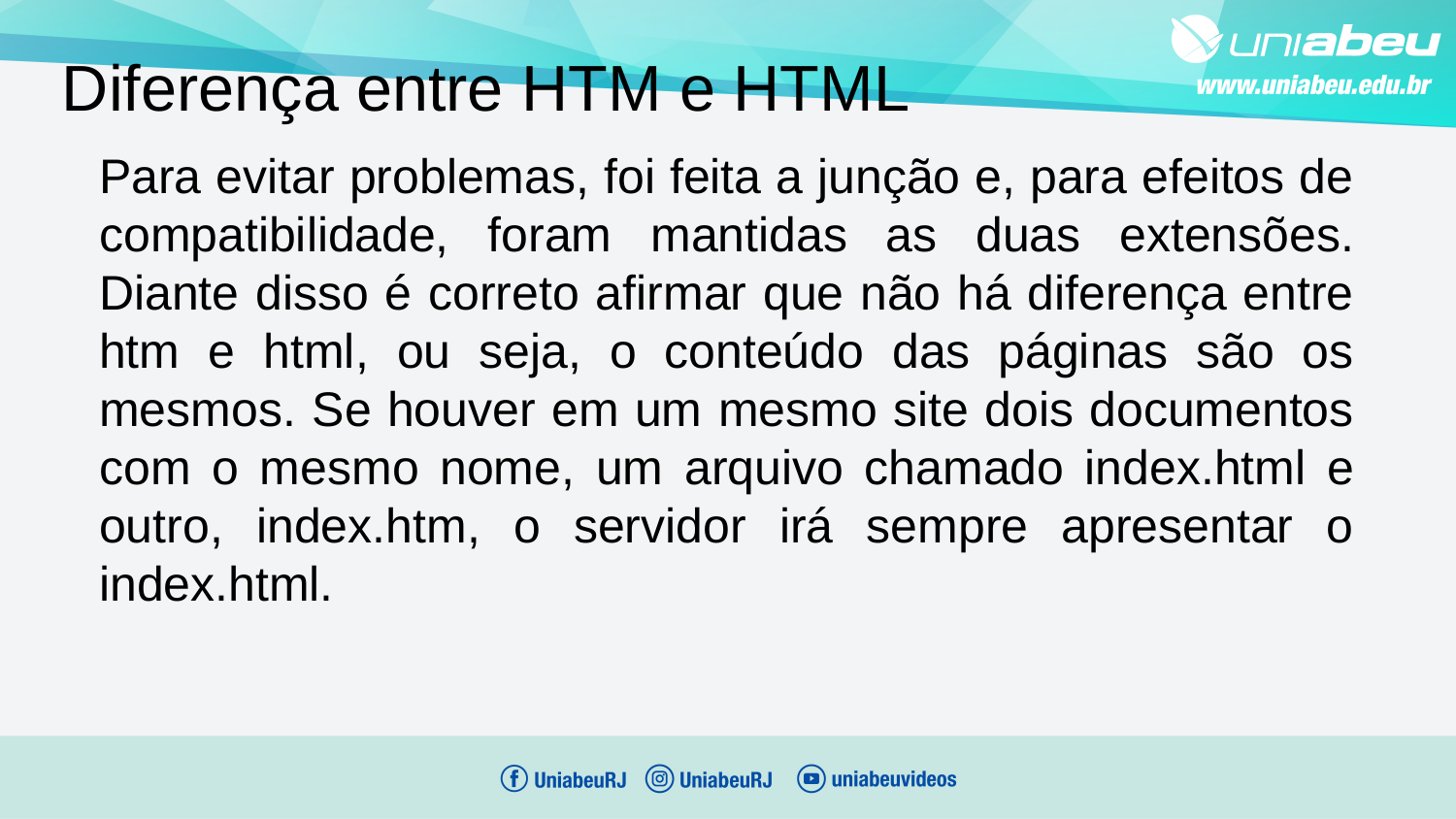

Diferença entre HTM e HTML
Para evitar problemas, foi feita a junção e, para efeitos de compatibilidade, foram mantidas as duas extensões. Diante disso é correto afirmar que não há diferença entre htm e html, ou seja, o conteúdo das páginas são os mesmos. Se houver em um mesmo site dois documentos com o mesmo nome, um arquivo chamado index.html e outro, index.htm, o servidor irá sempre apresentar o index.html.